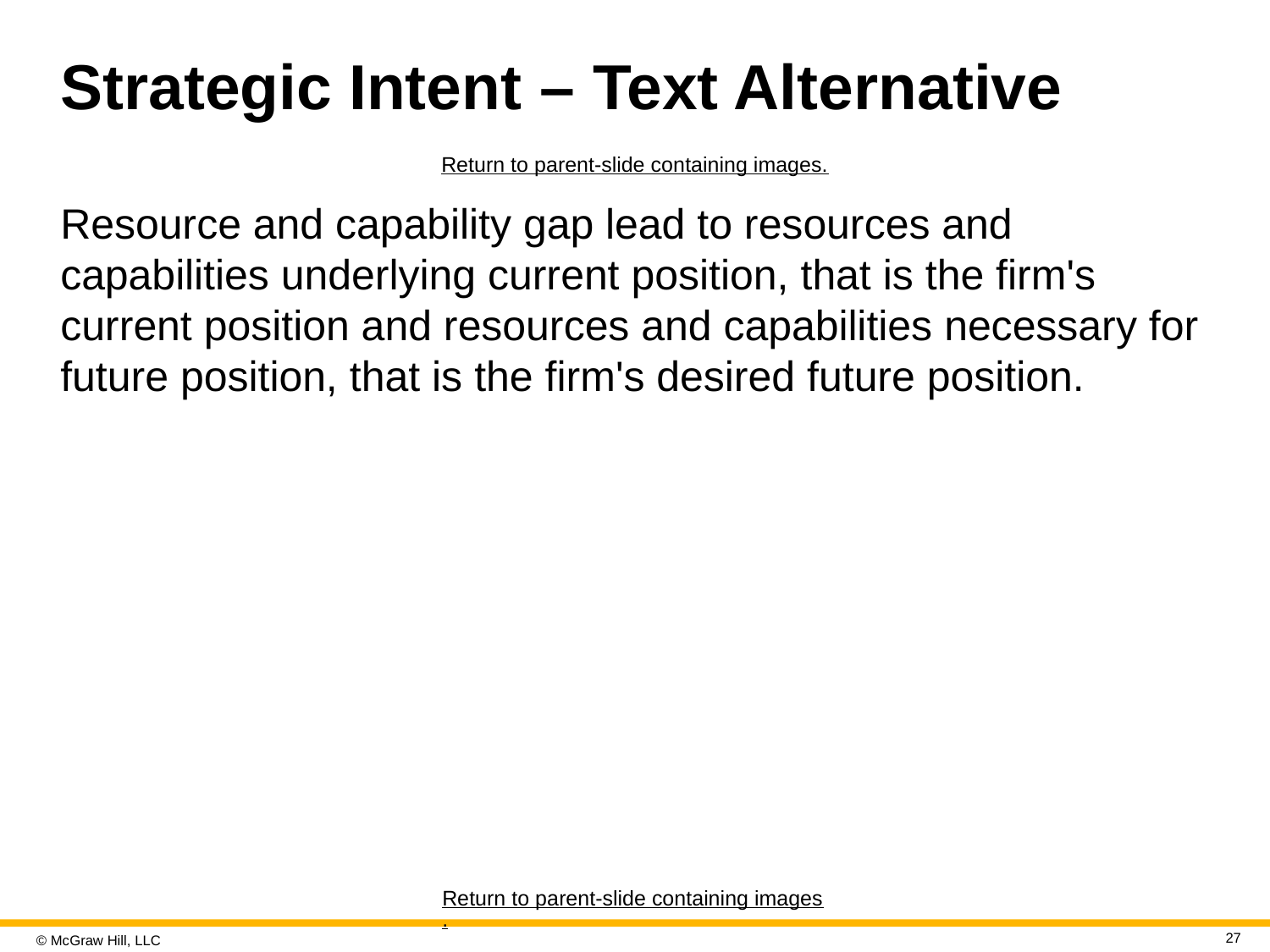

# Strategic Intent – Text Alternative
Return to parent-slide containing images.
Resource and capability gap lead to resources and capabilities underlying current position, that is the firm's current position and resources and capabilities necessary for future position, that is the firm's desired future position.
Return to parent-slide containing images.
27